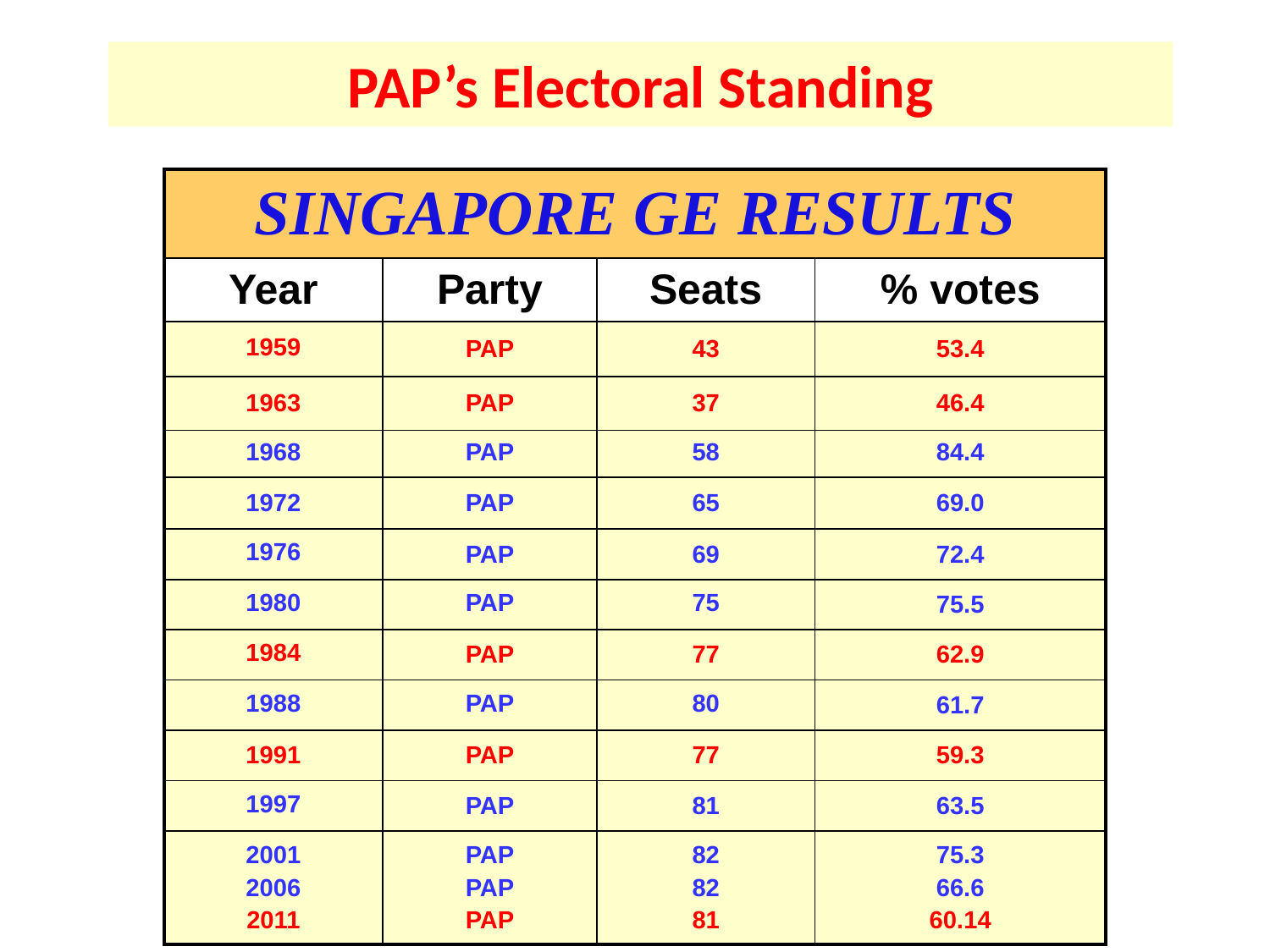

PAP’s Electoral Standing
| SINGAPORE GE RESULTS |  |  |  |
| --- | --- | --- | --- |
| Year | Party | Seats | % votes |
| 1959 | PAP | 43 | 53.4 |
| 1963 | PAP | 37 | 46.4 |
| 1968 | PAP | 58 | 84.4 |
| 1972 | PAP | 65 | 69.0 |
| 1976 | PAP | 69 | 72.4 |
| 1980 | PAP | 75 | 75.5 |
| 1984 | PAP | 77 | 62.9 |
| 1988 | PAP | 80 | 61.7 |
| 1991 | PAP | 77 | 59.3 |
| 1997 | PAP | 81 | 63.5 |
| 2001 2006 2011 | PAP PAP PAP | 82 82 81 | 75.3 66.6 60.14 |